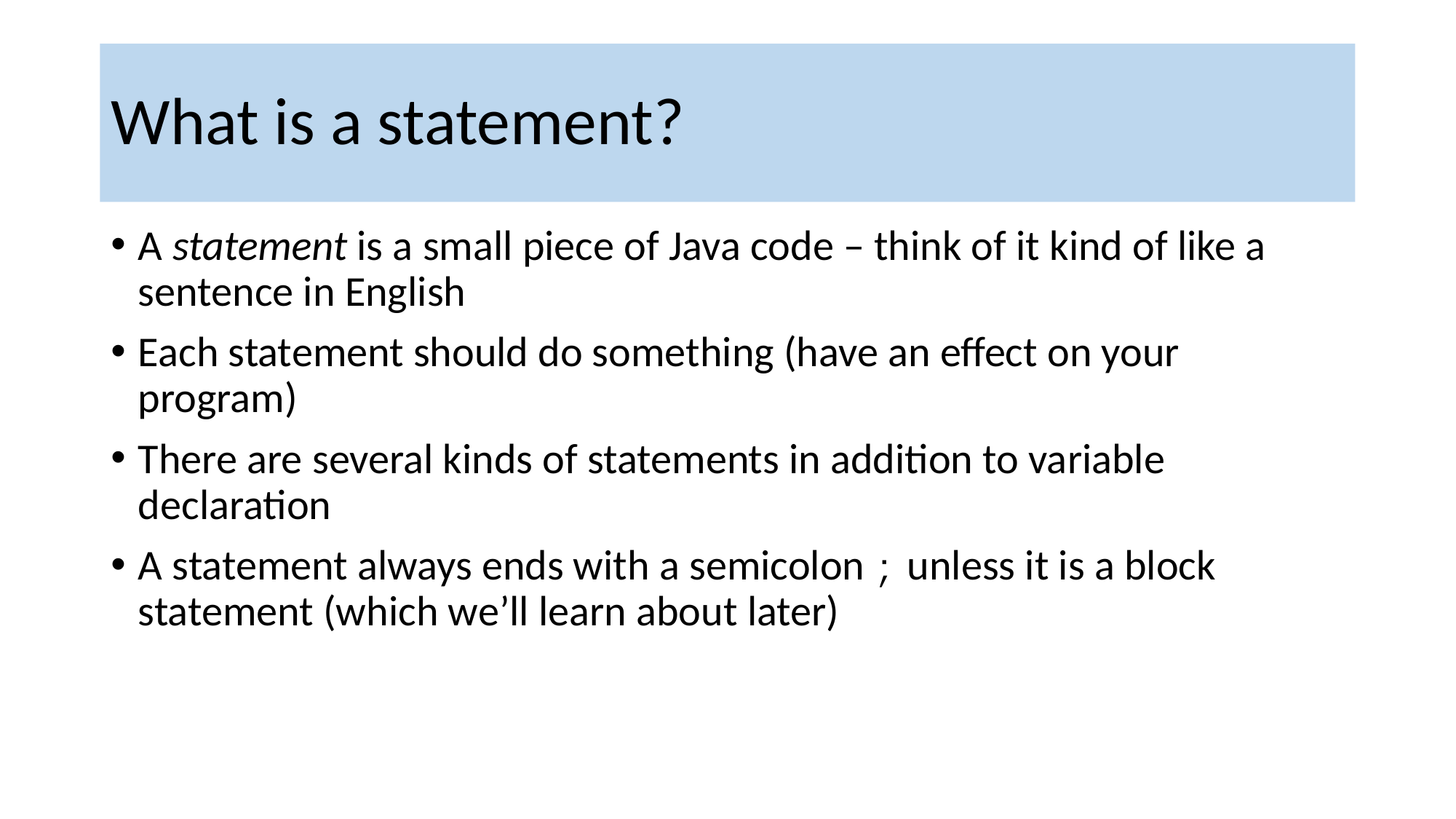

# What is a statement?
A statement is a small piece of Java code – think of it kind of like a sentence in English
Each statement should do something (have an effect on your program)
There are several kinds of statements in addition to variable declaration
A statement always ends with a semicolon ; unless it is a block statement (which we’ll learn about later)